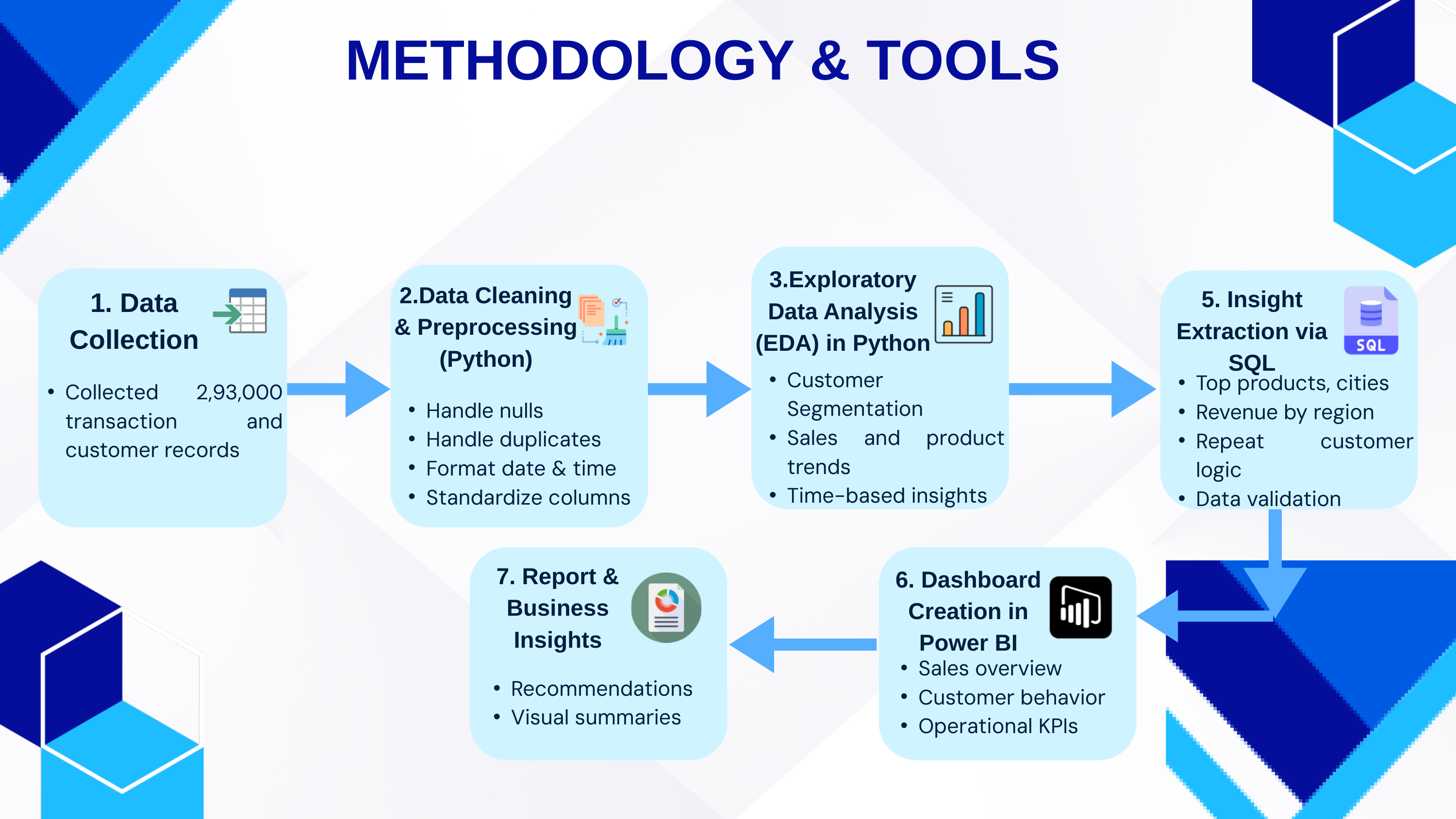

METHODOLOGY & TOOLS

3.Exploratory Data Analysis (EDA) in Python

2.Data Cleaning & Preprocessing (Python)

1. Data Collection
5. Insight Extraction via SQL

Customer Segmentation
Sales and product trends
Time-based insights

Top products, cities
Revenue by region
Repeat customer logic
Data validation
Collected 2,93,000 transaction and customer records

Handle nulls
Handle duplicates
Format date & time
Standardize columns

7. Report & Business Insights
6. Dashboard Creation in Power BI

Sales overview
Customer behavior
Operational KPIs
Recommendations
Visual summaries